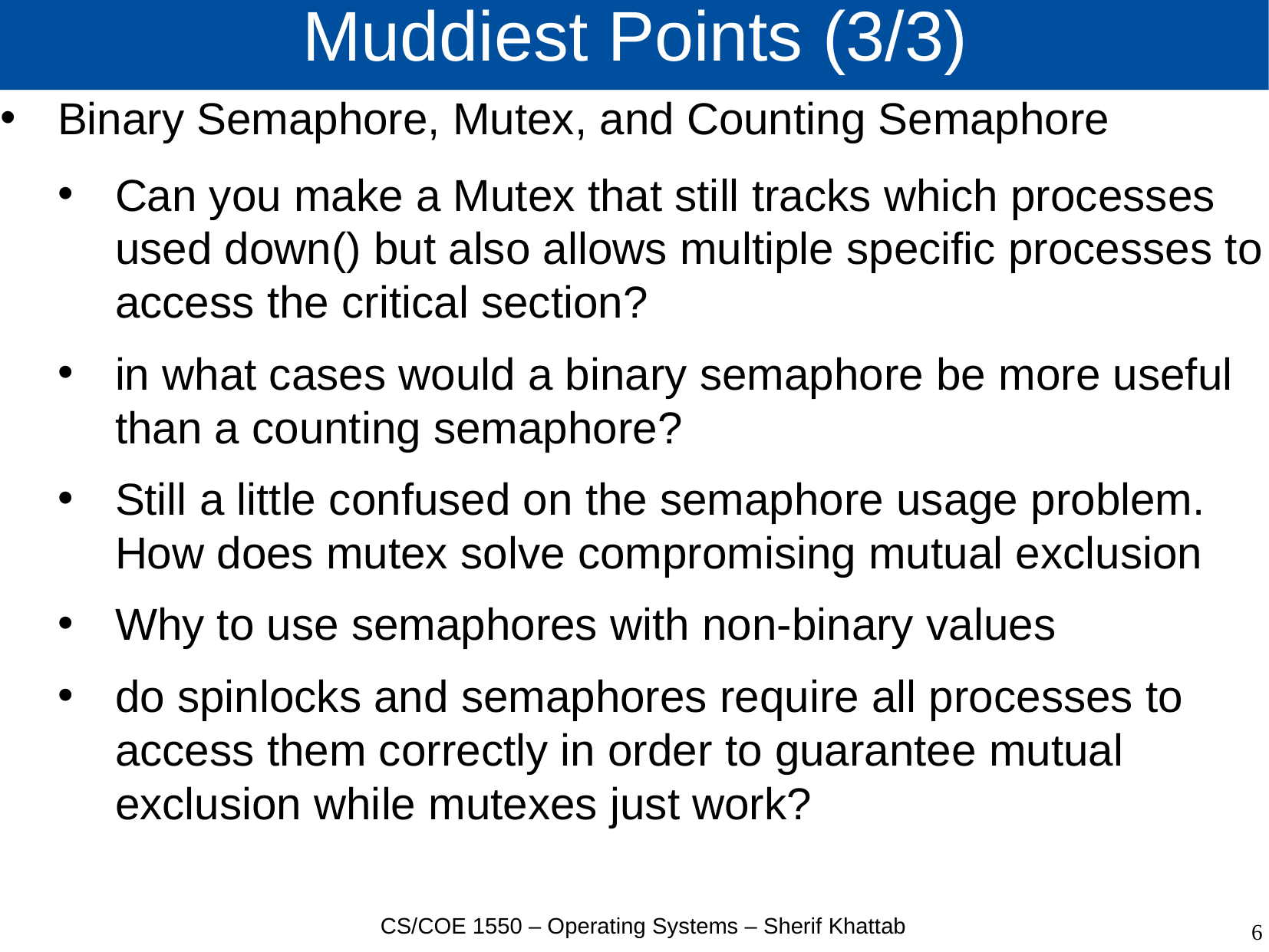

# Muddiest Points (3/3)
Binary Semaphore, Mutex, and Counting Semaphore
Can you make a Mutex that still tracks which processes used down() but also allows multiple specific processes to access the critical section?
in what cases would a binary semaphore be more useful than a counting semaphore?
Still a little confused on the semaphore usage problem. How does mutex solve compromising mutual exclusion
Why to use semaphores with non-binary values
do spinlocks and semaphores require all processes to access them correctly in order to guarantee mutual exclusion while mutexes just work?
CS/COE 1550 – Operating Systems – Sherif Khattab
6